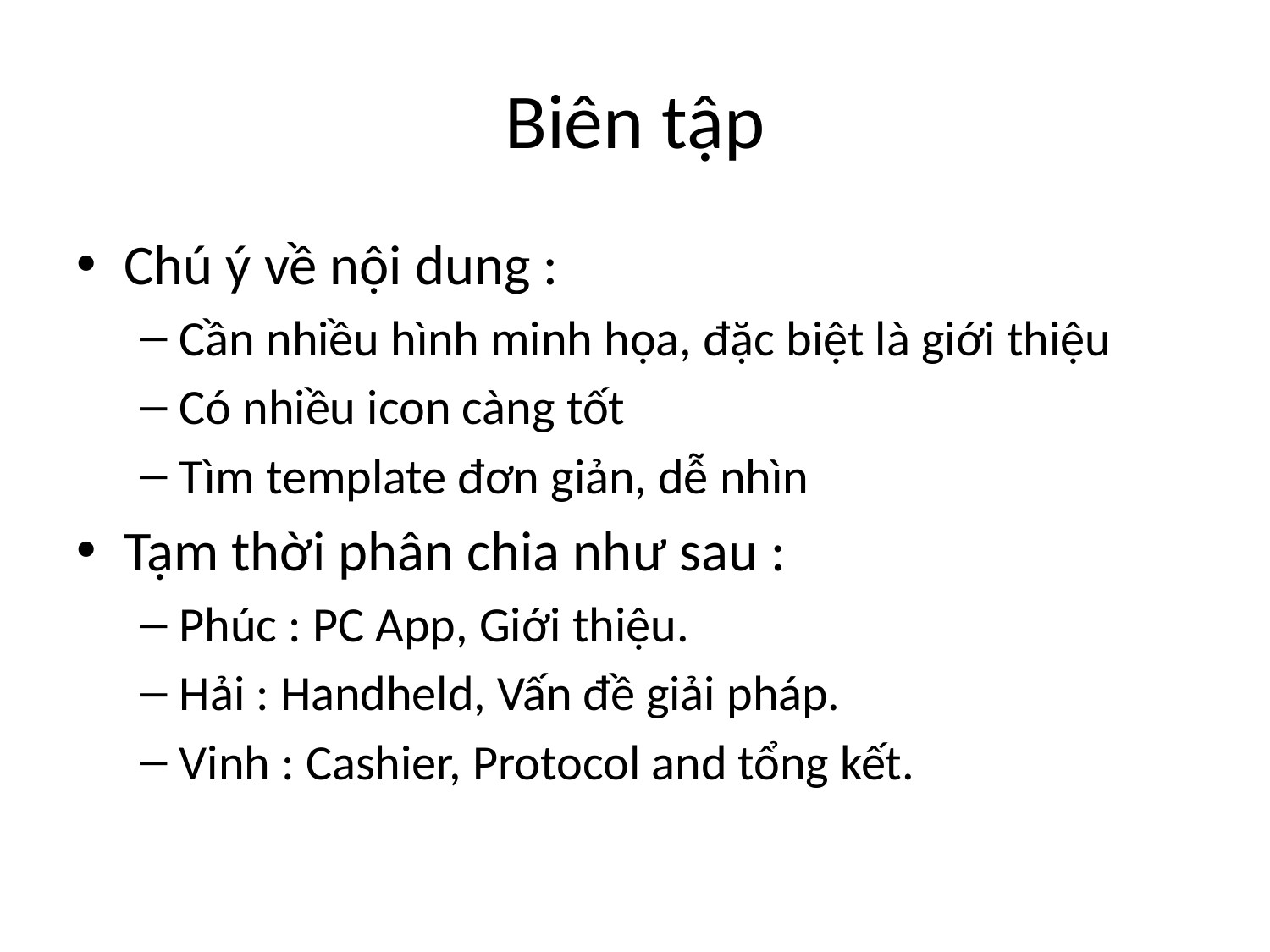

# Biên tập
Chú ý về nội dung :
Cần nhiều hình minh họa, đặc biệt là giới thiệu
Có nhiều icon càng tốt
Tìm template đơn giản, dễ nhìn
Tạm thời phân chia như sau :
Phúc : PC App, Giới thiệu.
Hải : Handheld, Vấn đề giải pháp.
Vinh : Cashier, Protocol and tổng kết.